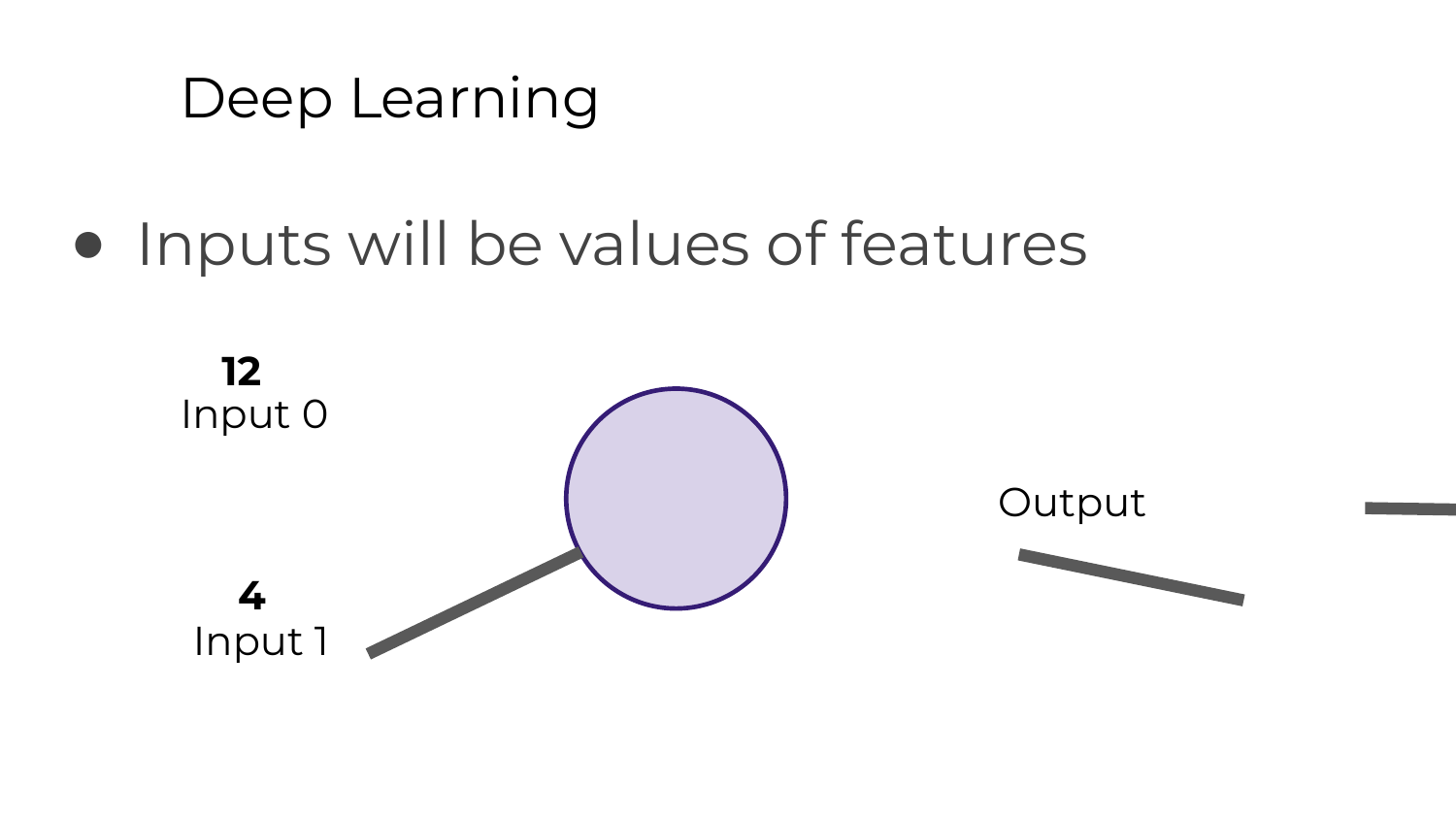

Deep Learning
Inputs will be values of features
12
Input 0

Output

4
Input 1